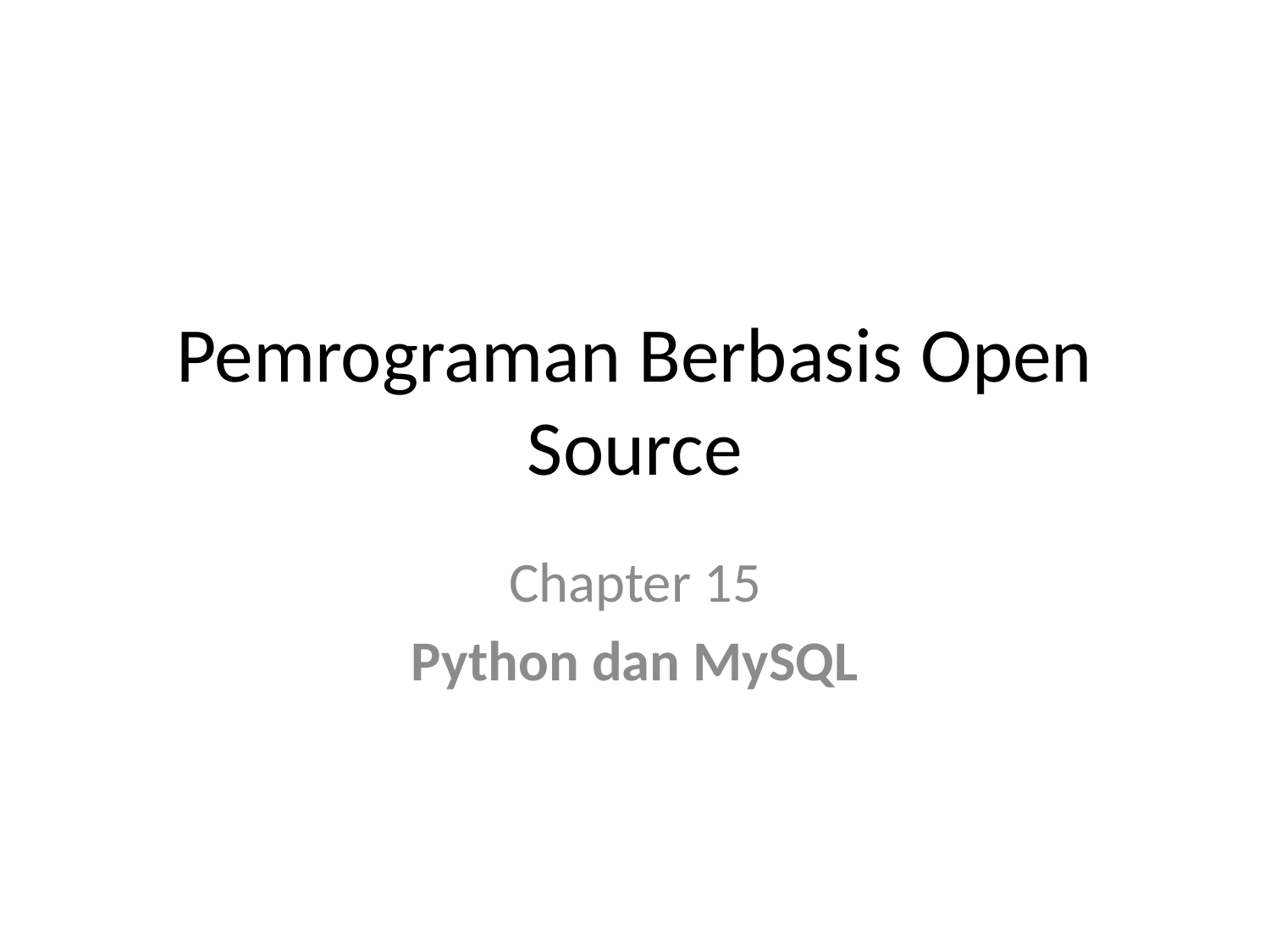

# Pemrograman Berbasis Open Source
Chapter 15
Python dan MySQL